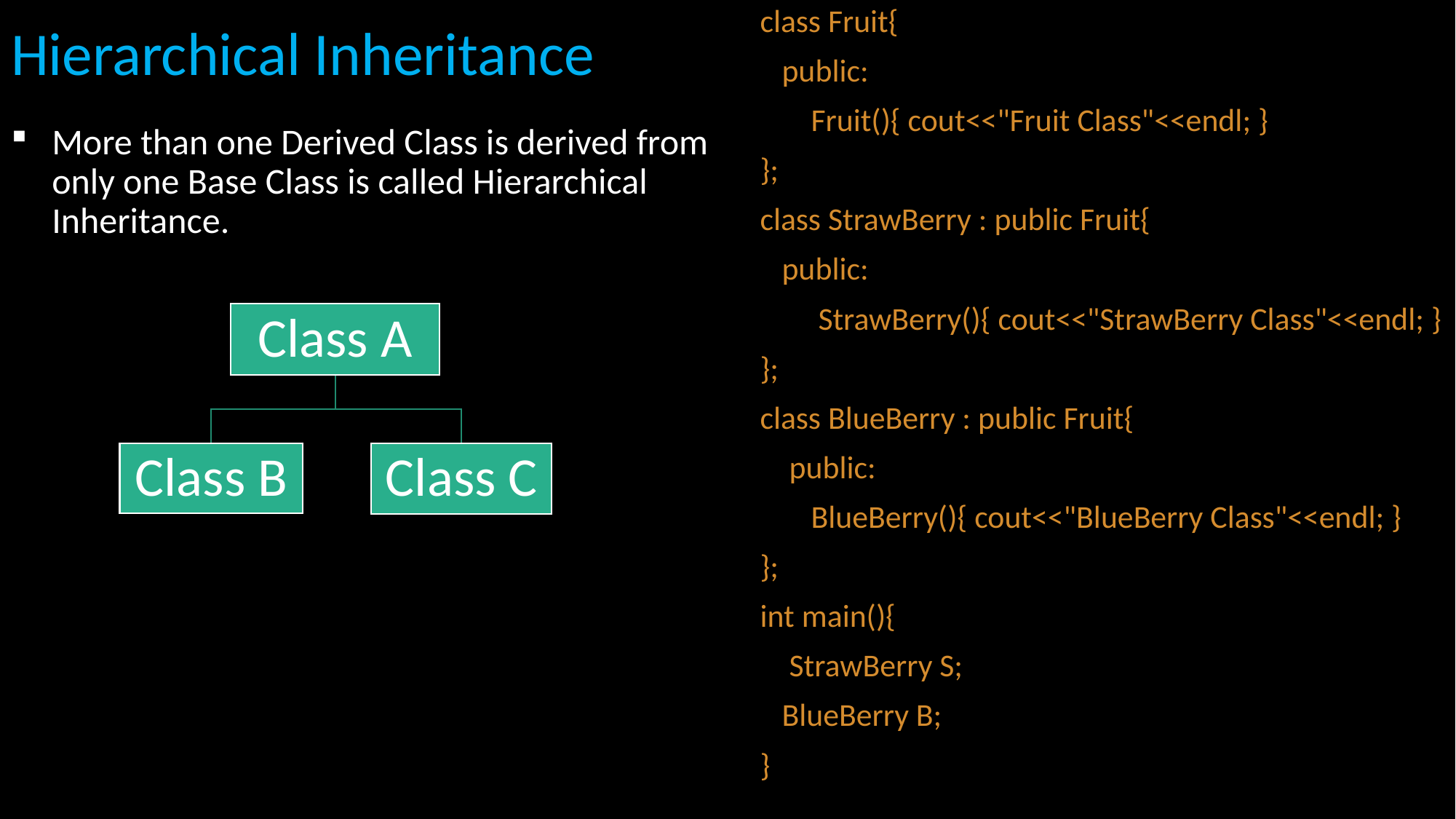

# Hierarchical Inheritance
class Fruit{
   public:
       Fruit(){ cout<<"Fruit Class"<<endl; }
};
class StrawBerry : public Fruit{
   public:
        StrawBerry(){ cout<<"StrawBerry Class"<<endl; }
};
class BlueBerry : public Fruit{
    public:
       BlueBerry(){ cout<<"BlueBerry Class"<<endl; }
};
int main(){
    StrawBerry S;
   BlueBerry B;
}
More than one Derived Class is derived from only one Base Class is called Hierarchical Inheritance.

Class A
Class B
Class C